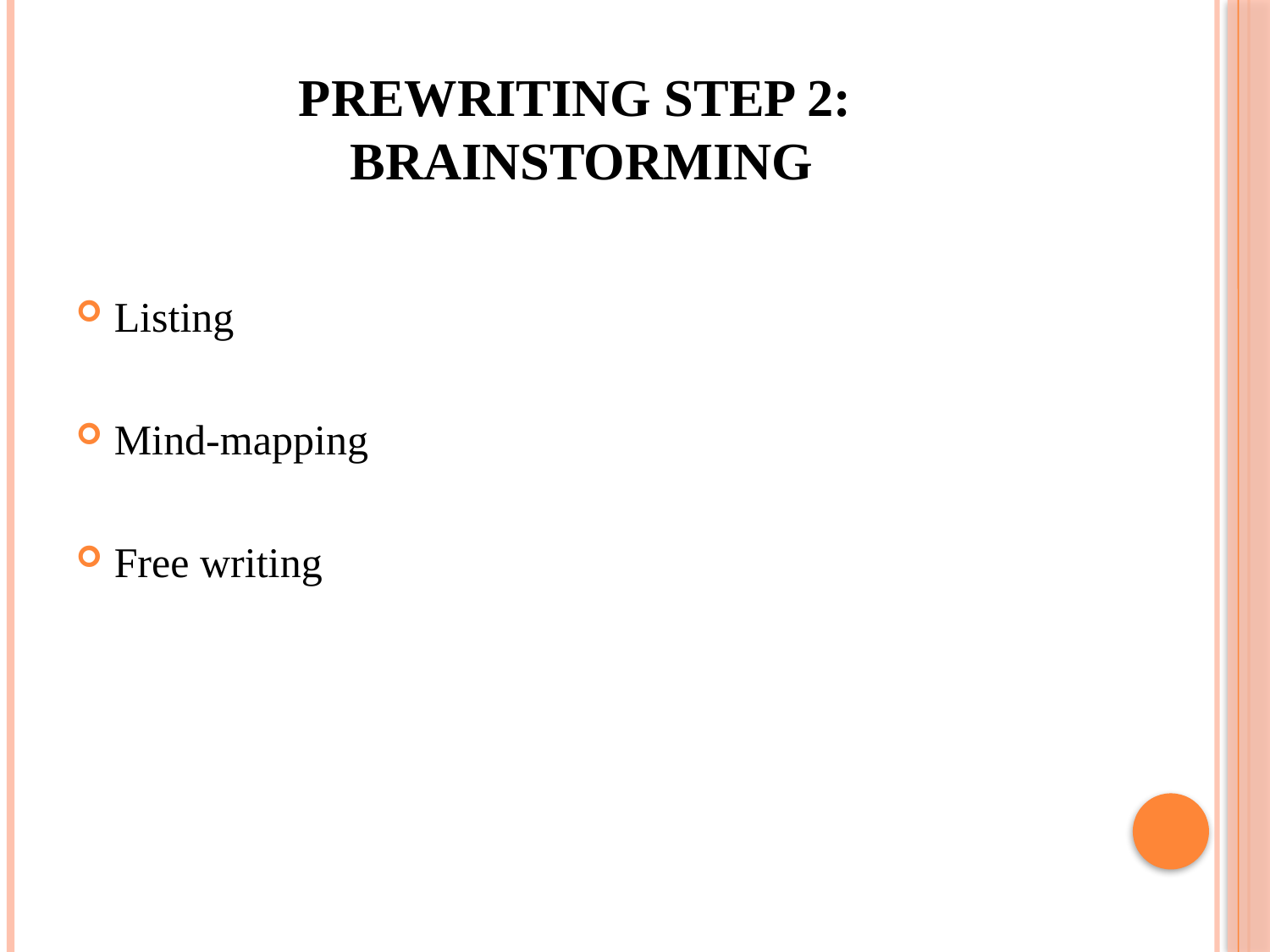

# Prewriting Step 2: Brainstorming

Listing

Mind-mapping

Free writing